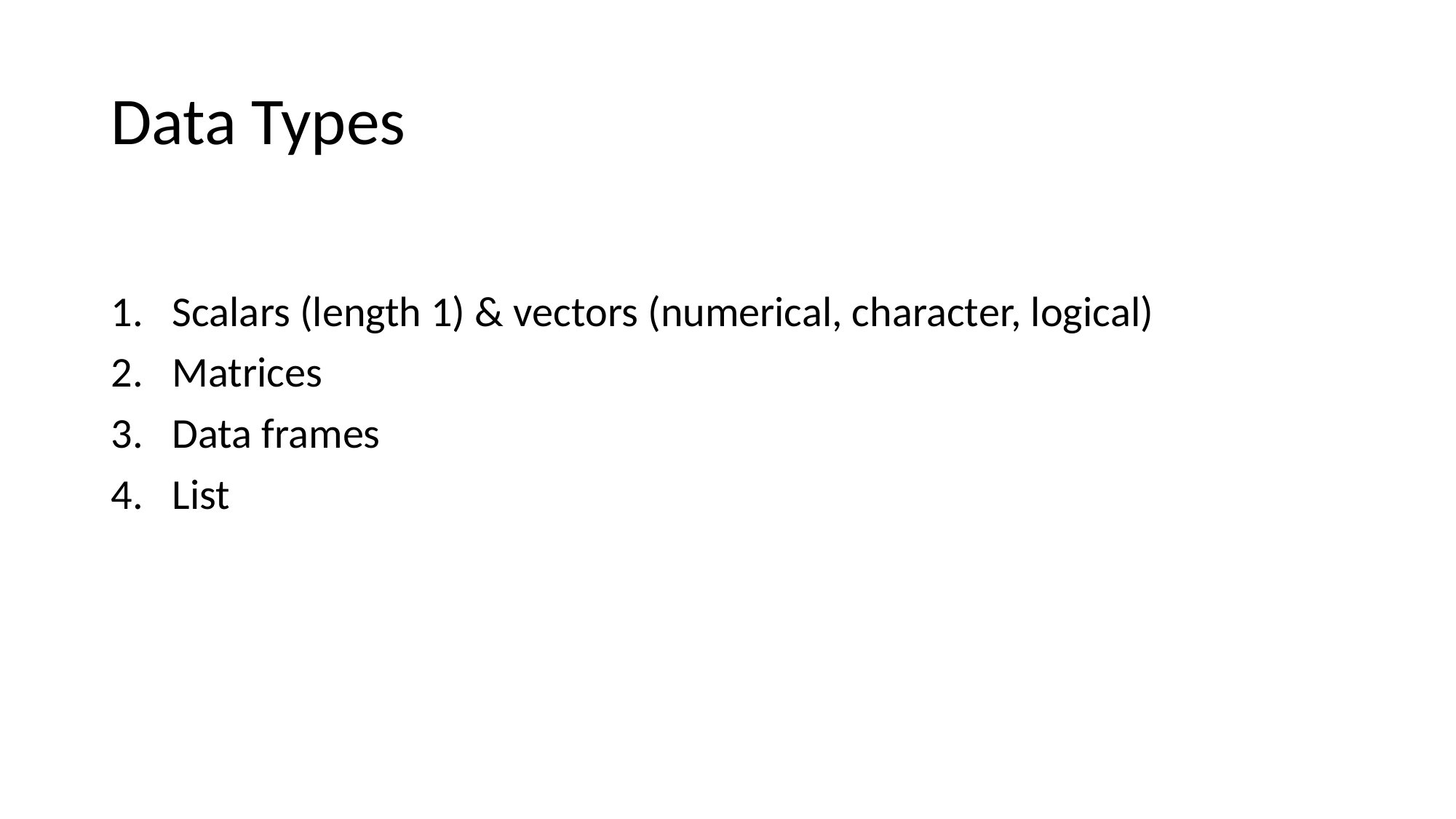

# Data Types

Scalars (length 1) & vectors (numerical, character, logical)
Matrices
Data frames
List